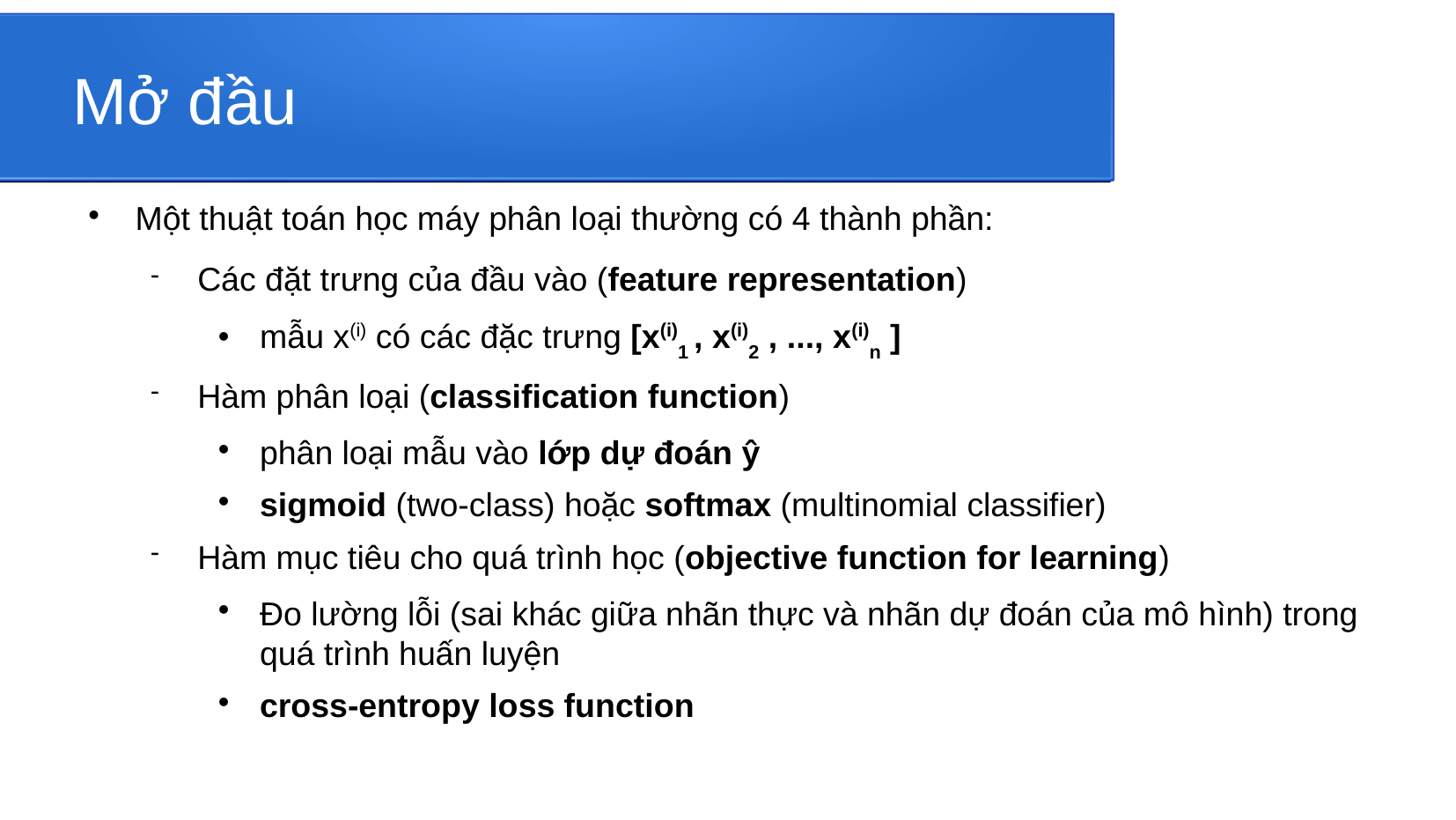

Mở đầu
Một thuật toán học máy phân loại thường có 4 thành phần:
Các đặt trưng của đầu vào (feature representation)
mẫu x(i) có các đặc trưng [x(i)1 , x(i)2 , ..., x(i)n ]
Hàm phân loại (classification function)
phân loại mẫu vào lớp dự đoán ŷ
sigmoid (two-class) hoặc softmax (multinomial classifier)
Hàm mục tiêu cho quá trình học (objective function for learning)
Đo lường lỗi (sai khác giữa nhãn thực và nhãn dự đoán của mô hình) trong quá trình huấn luyện
cross-entropy loss function